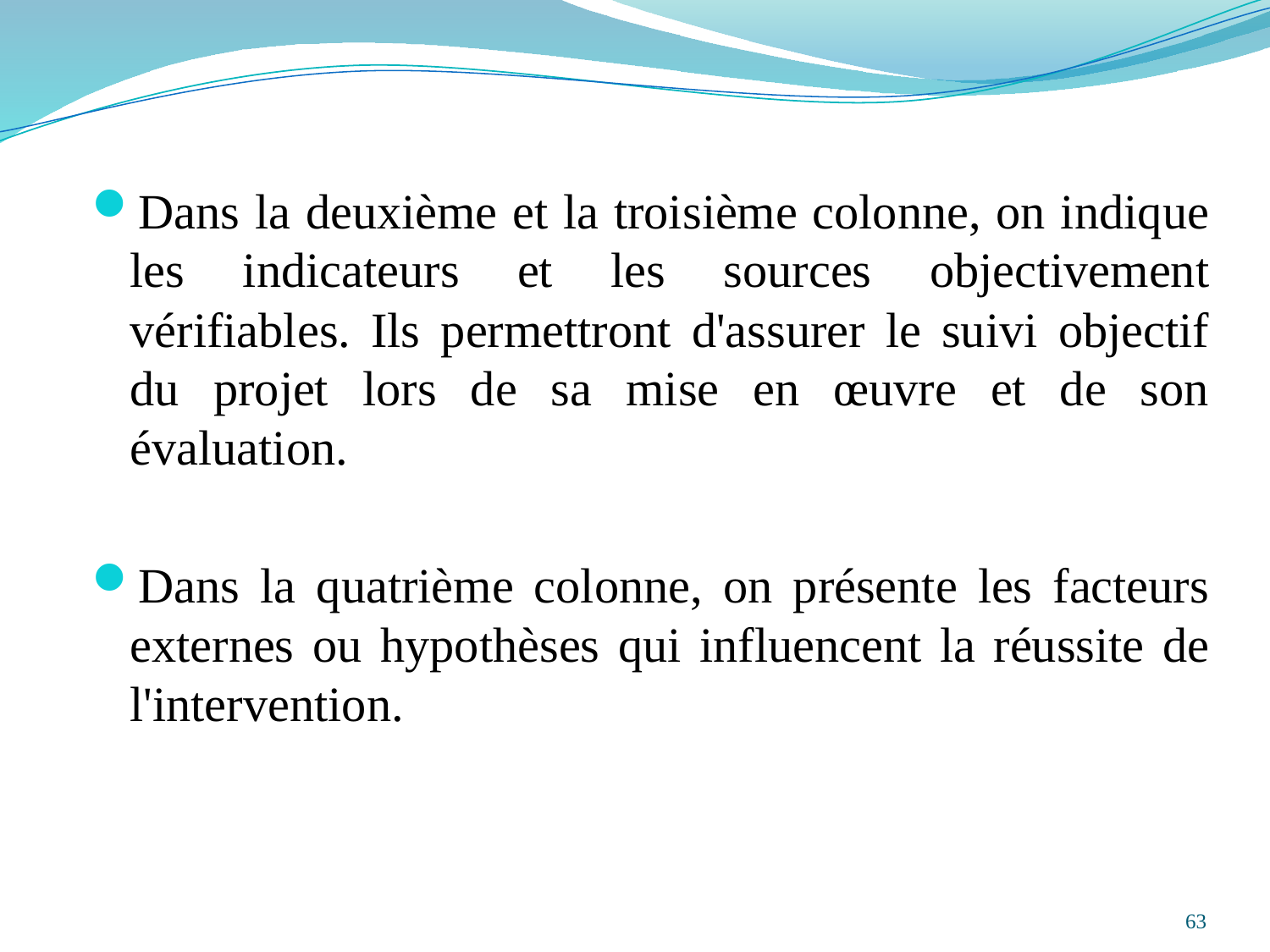

Dans la deuxième et la troisième colonne, on indique les indicateurs et les sources objectivement vérifiables. Ils permettront d'assurer le suivi objectif du projet lors de sa mise en œuvre et de son évaluation.

Dans la quatrième colonne, on présente les facteurs externes ou hypothèses qui influencent la réussite de l'intervention.

63